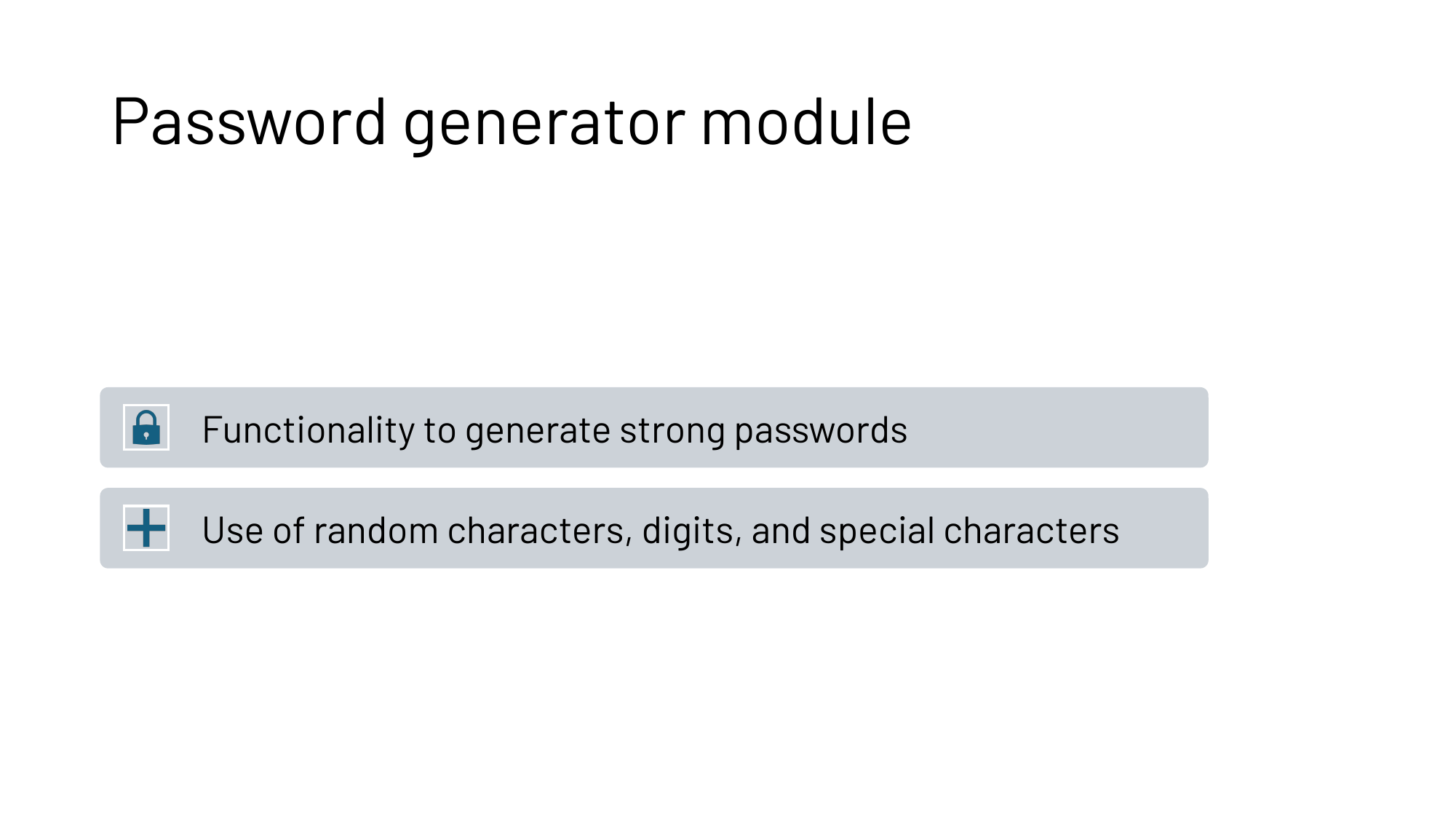

# Password generator module
Functionality to generate strong passwords
Use of random characters, digits, and special characters